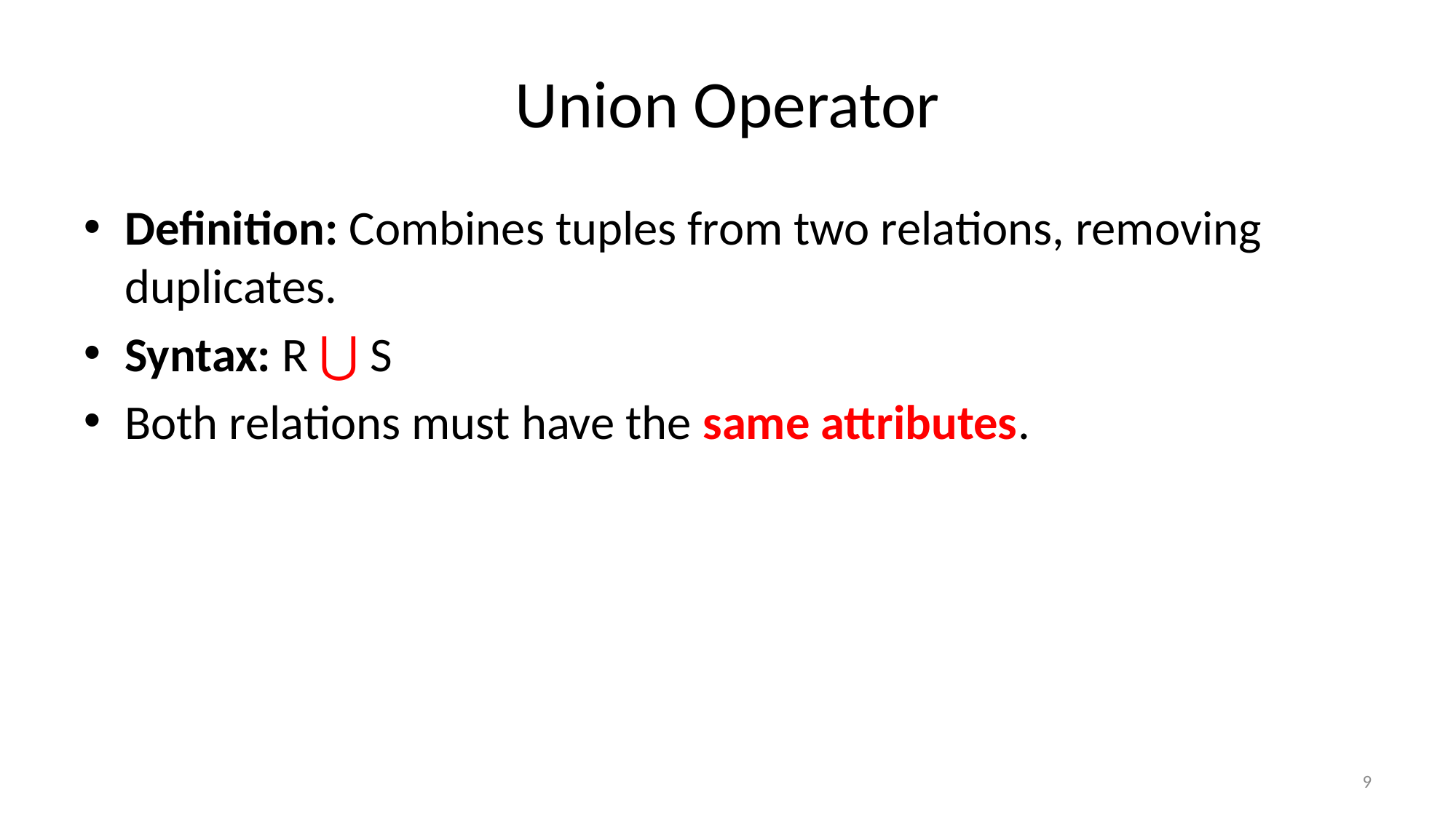

# Union Operator
Definition: Combines tuples from two relations, removing duplicates.
Syntax: R ⋃ S
Both relations must have the same attributes.
9